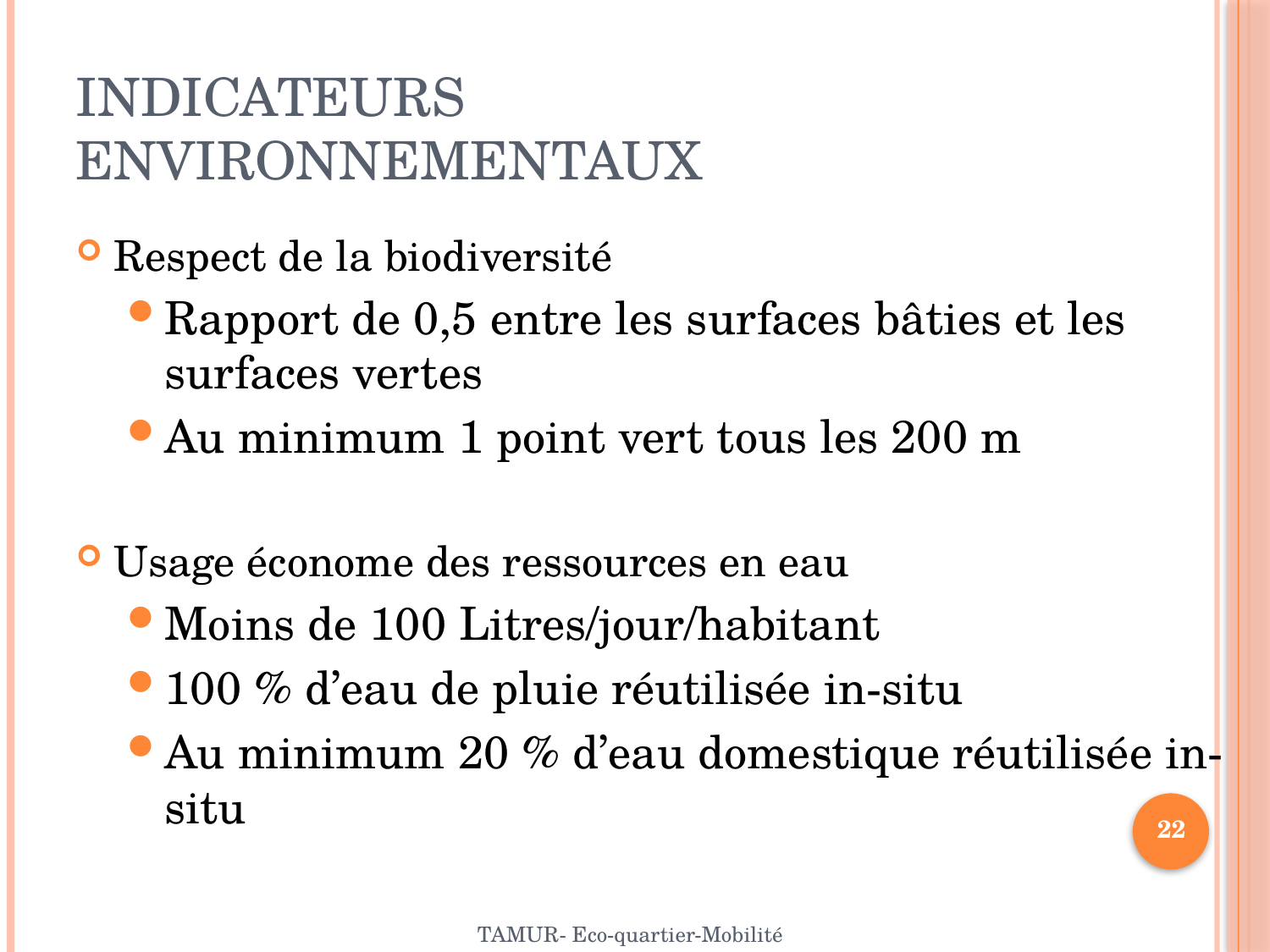

# Indicateurs environnementaux
Respect de la biodiversité
Rapport de 0,5 entre les surfaces bâties et les surfaces vertes
Au minimum 1 point vert tous les 200 m

Usage économe des ressources en eau
Moins de 100 Litres/jour/habitant
100 % d’eau de pluie réutilisée in-situ
Au minimum 20 % d’eau domestique réutilisée in-situ

22
TAMUR- Eco-quartier-Mobilité